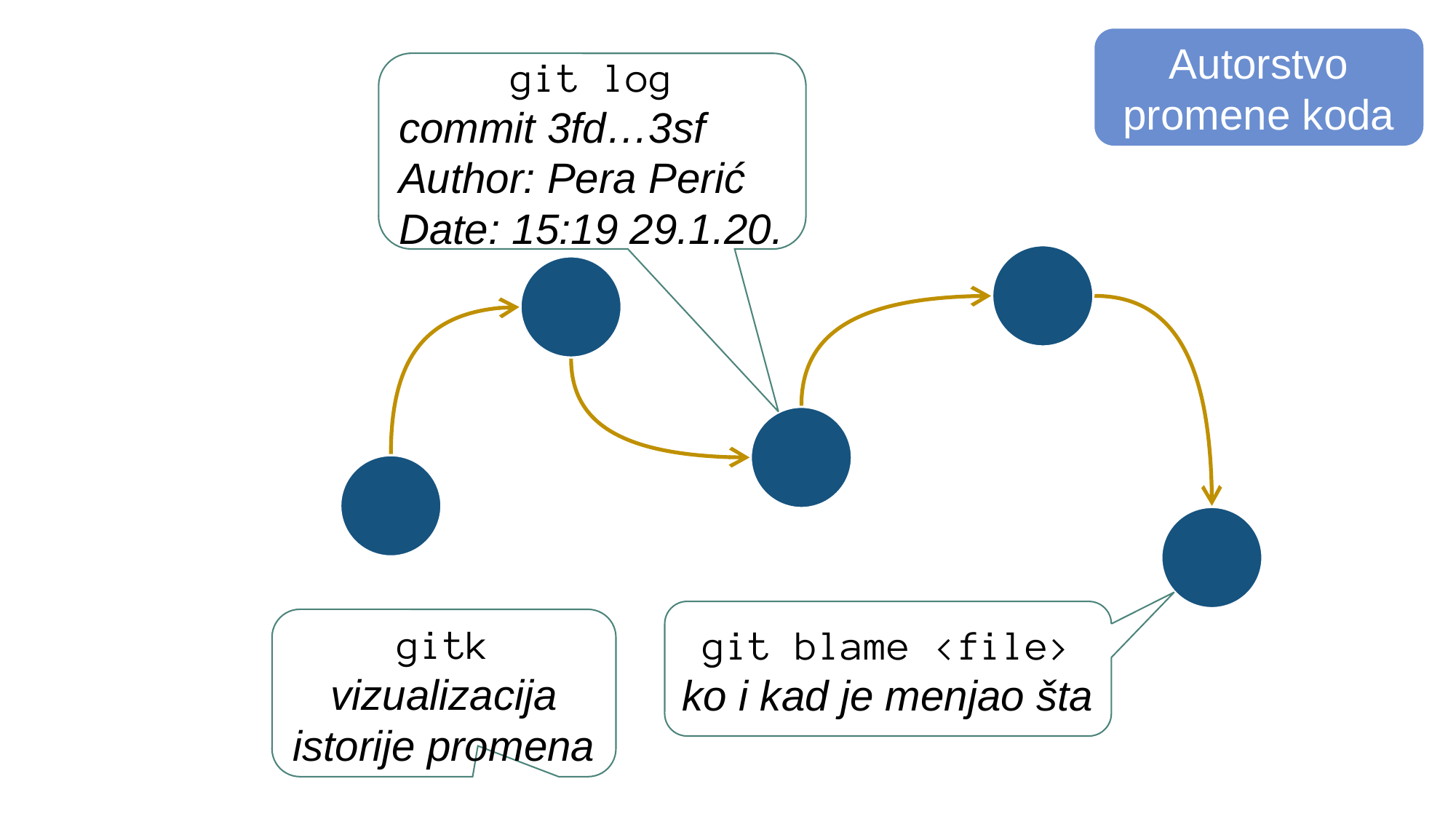

Istorija promena
Laka integracija promena
Autorstvo promene koda
git log
commit 3fd…3sf
Author: Pera Perić
Date: 15:19 29.1.20.

git blame <file>
ko i kad je menjao šta
gitk
vizualizacija istorije promena